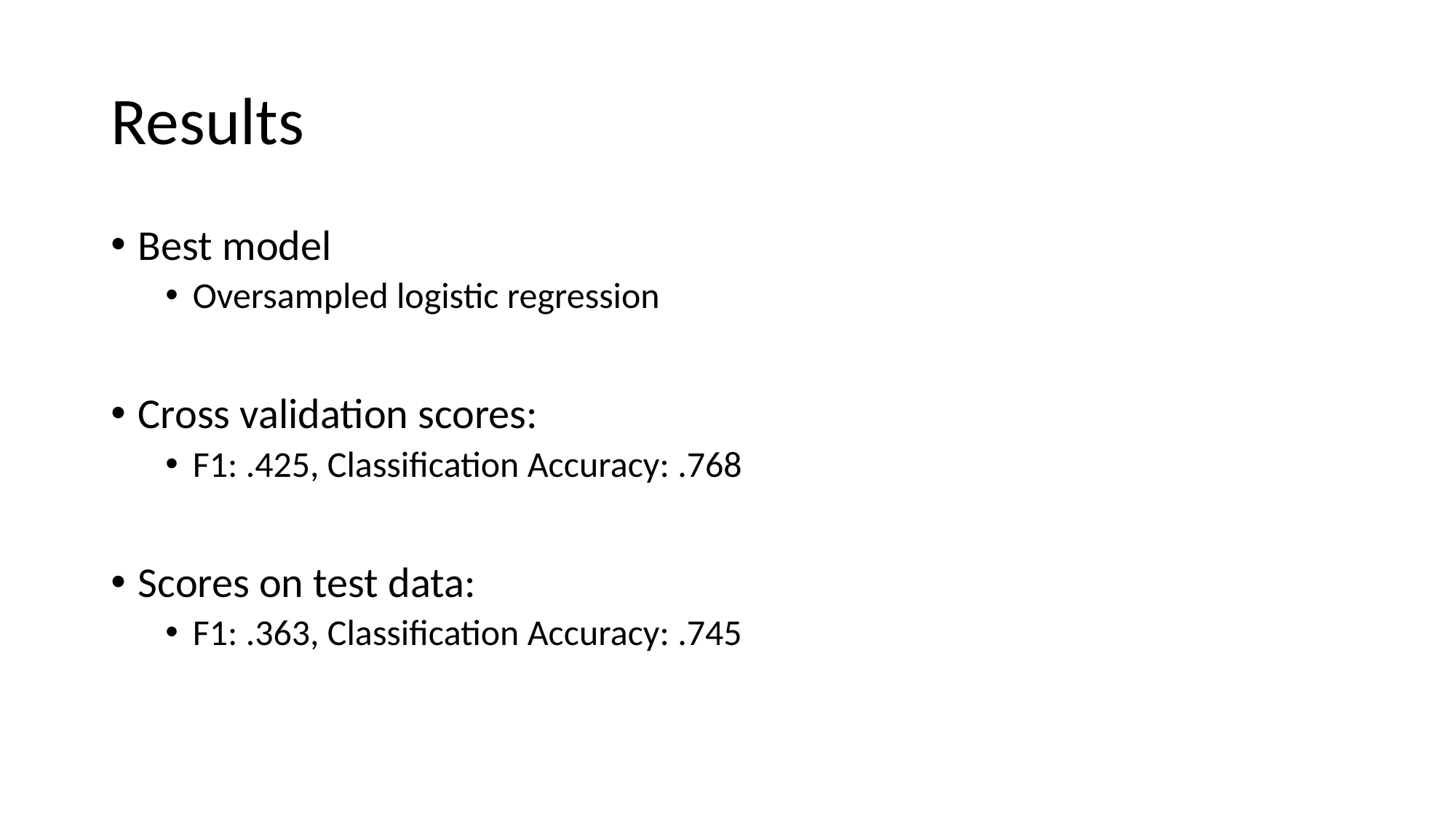

# Results
Best model
Oversampled logistic regression

Cross validation scores:
F1: .425, Classification Accuracy: .768

Scores on test data:
F1: .363, Classification Accuracy: .745